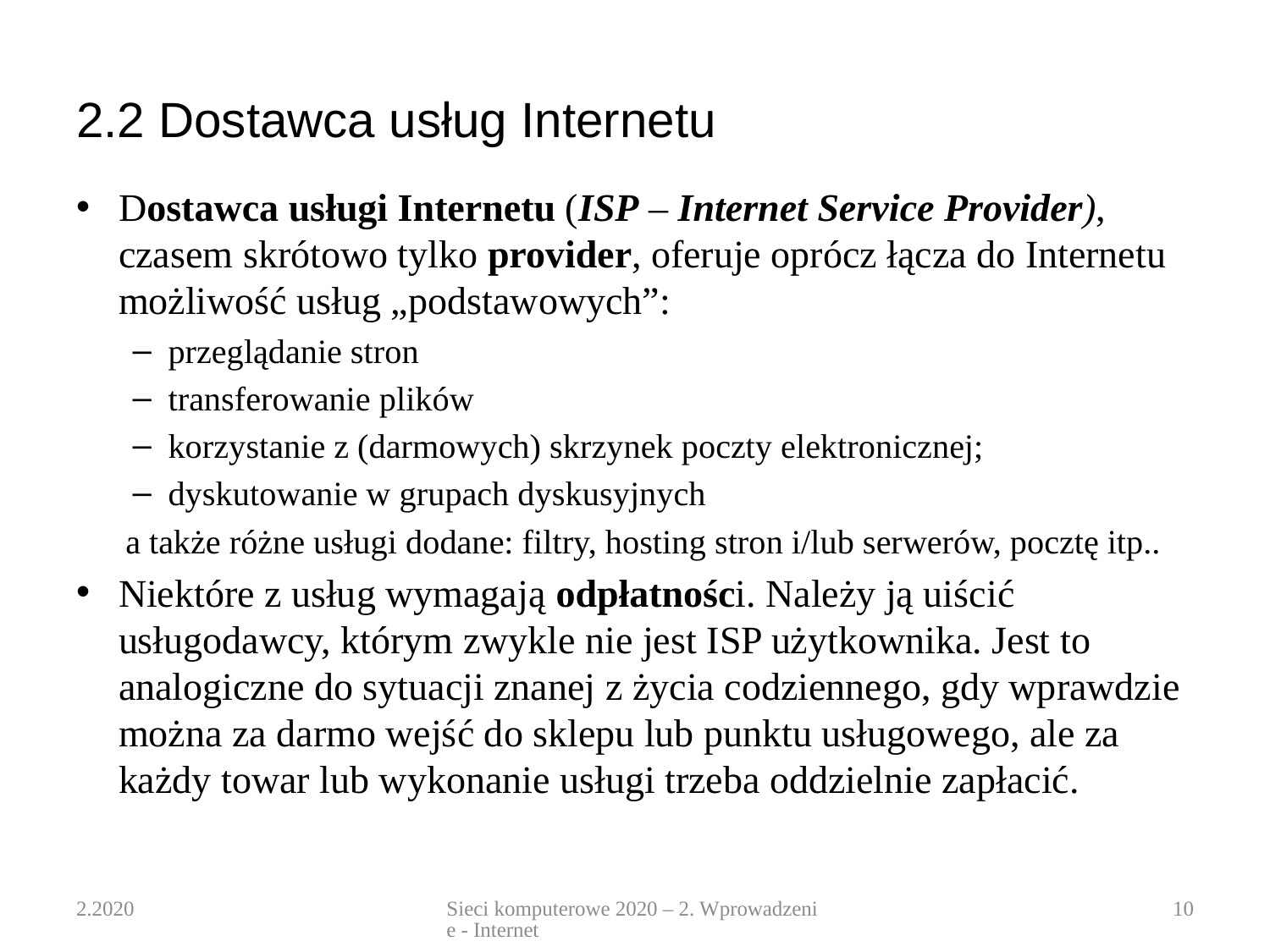

# 2.2 Dostawca usług Internetu
Dostawca usługi Internetu (ISP – Internet Service Provider), czasem skrótowo tylko provider, oferuje oprócz łącza do Internetu możliwość usług „podstawowych”:
przeglądanie stron
transferowanie plików
korzystanie z (darmowych) skrzynek poczty elektronicznej;
dyskutowanie w grupach dyskusyjnych
a także różne usługi dodane: filtry, hosting stron i/lub serwerów, pocztę itp..
Niektóre z usług wymagają odpłatności. Należy ją uiścić usługodawcy, którym zwykle nie jest ISP użytkownika. Jest to analogiczne do sytuacji znanej z życia codziennego, gdy wprawdzie można za darmo wejść do sklepu lub punktu usługowego, ale za każdy towar lub wykonanie usługi trzeba oddzielnie zapłacić.
2.2020
Sieci komputerowe 2020 – 2. Wprowadzenie - Internet
10